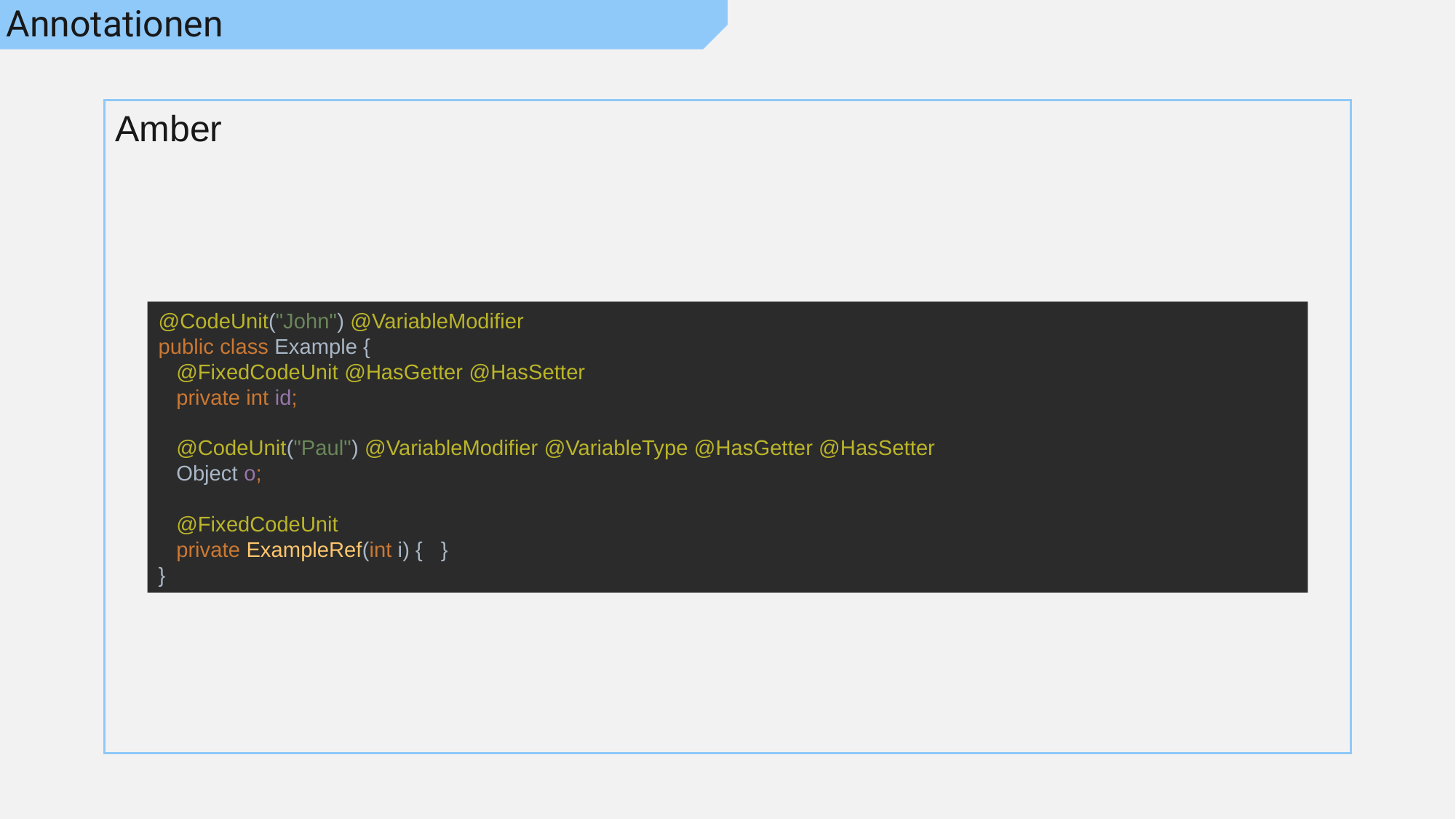

# Annotationen
Amber
@CodeUnit("John") @VariableModifier
public class Example {
   @FixedCodeUnit @HasGetter @HasSetter
   private int id;
   @CodeUnit("Paul") @VariableModifier @VariableType @HasGetter @HasSetter
   Object o;
   @FixedCodeUnit
   private ExampleRef(int i) {   }
}